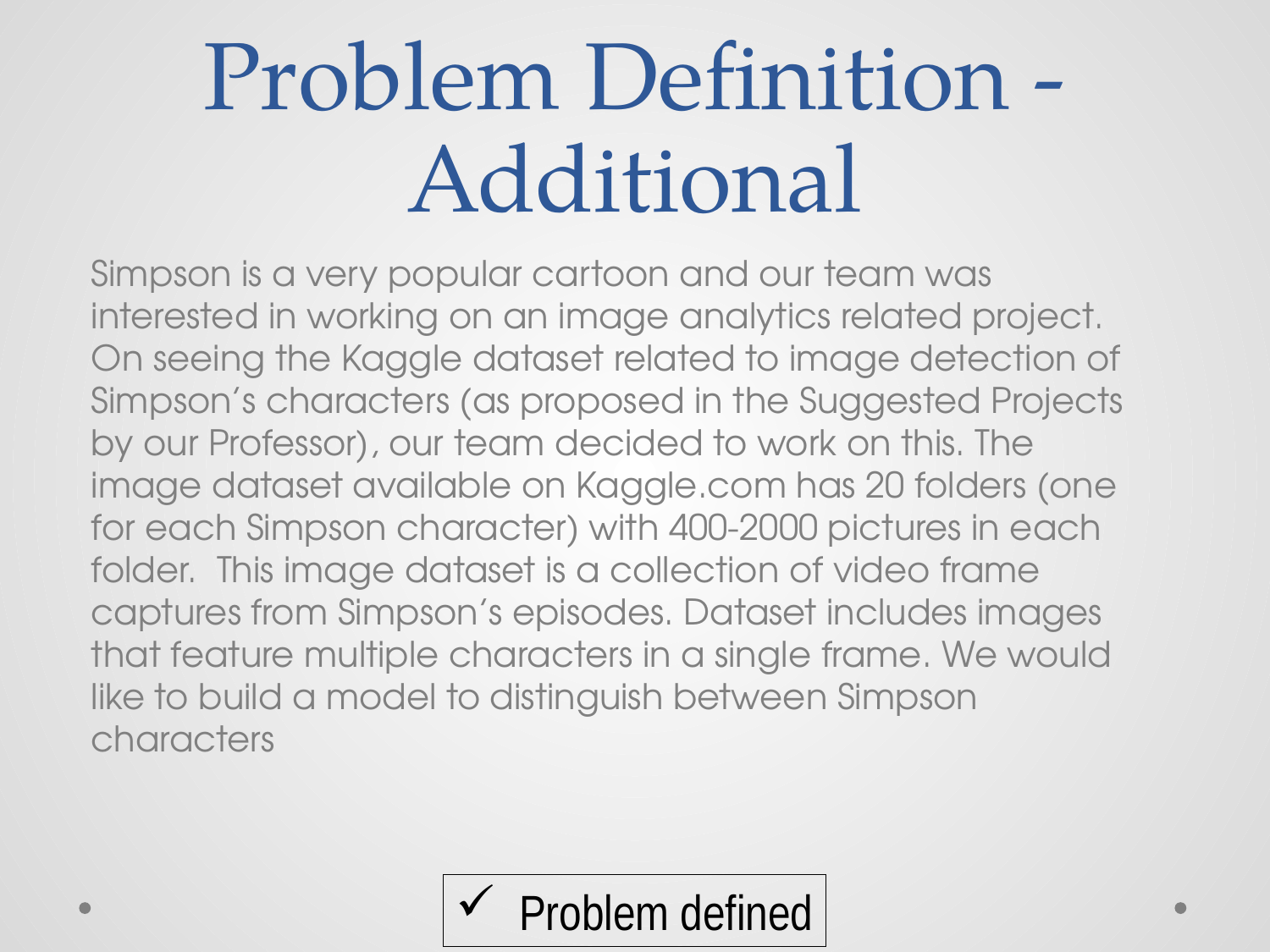

# Problem Definition - Additional

Simpson is a very popular cartoon and our team was interested in working on an image analytics related project.  On seeing the Kaggle dataset related to image detection of Simpson’s characters (as proposed in the Suggested Projects by our Professor), our team decided to work on this. The image dataset available on Kaggle.com has 20 folders (one for each Simpson character) with 400-2000 pictures in each folder.  This image dataset is a collection of video frame captures from Simpson’s episodes. Dataset includes images that feature multiple characters in a single frame. We would like to build a model to distinguish between Simpson characters

Problem defined